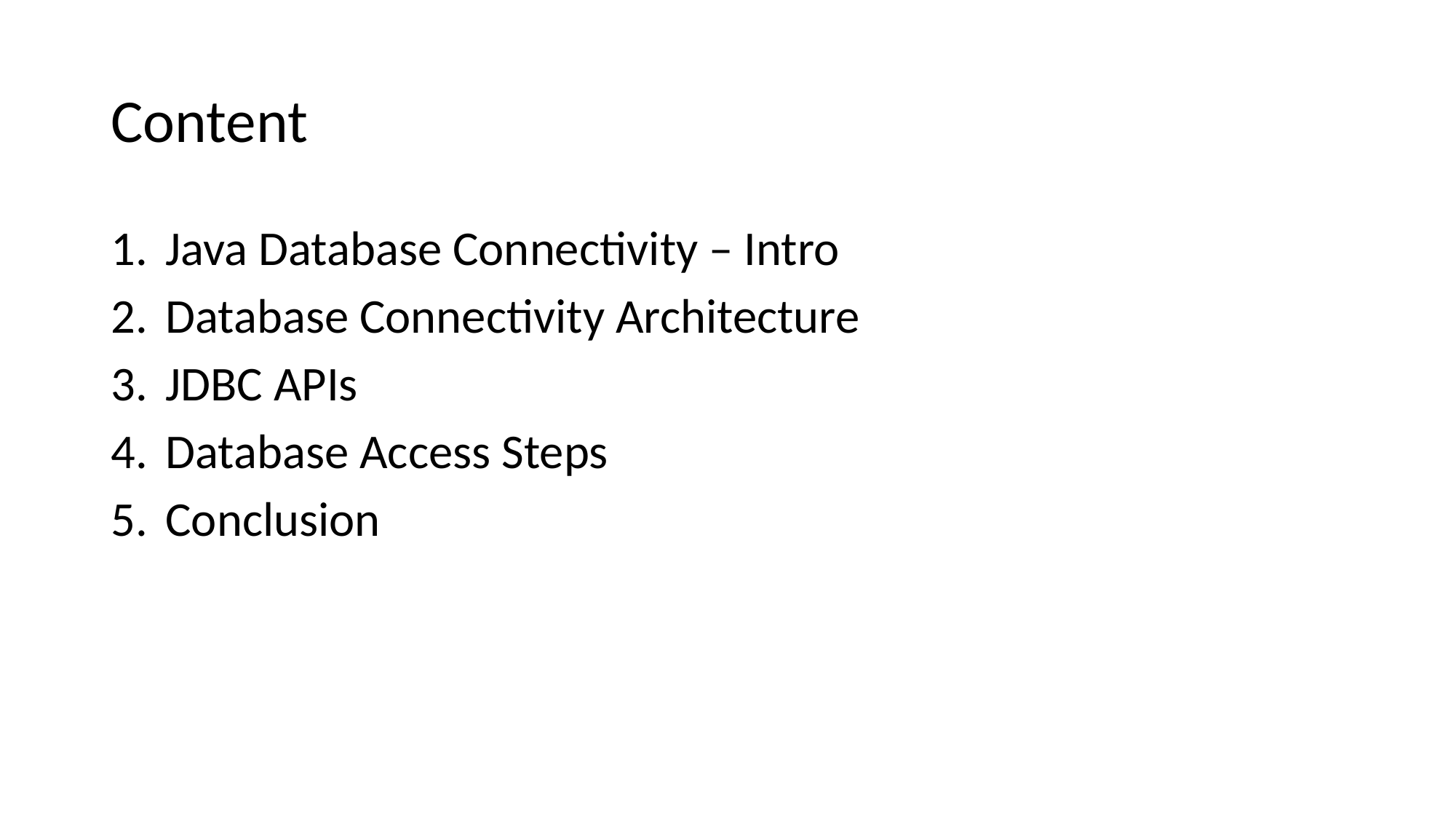

# Content
Java Database Connectivity – Intro
Database Connectivity Architecture
JDBC APIs
Database Access Steps
Conclusion